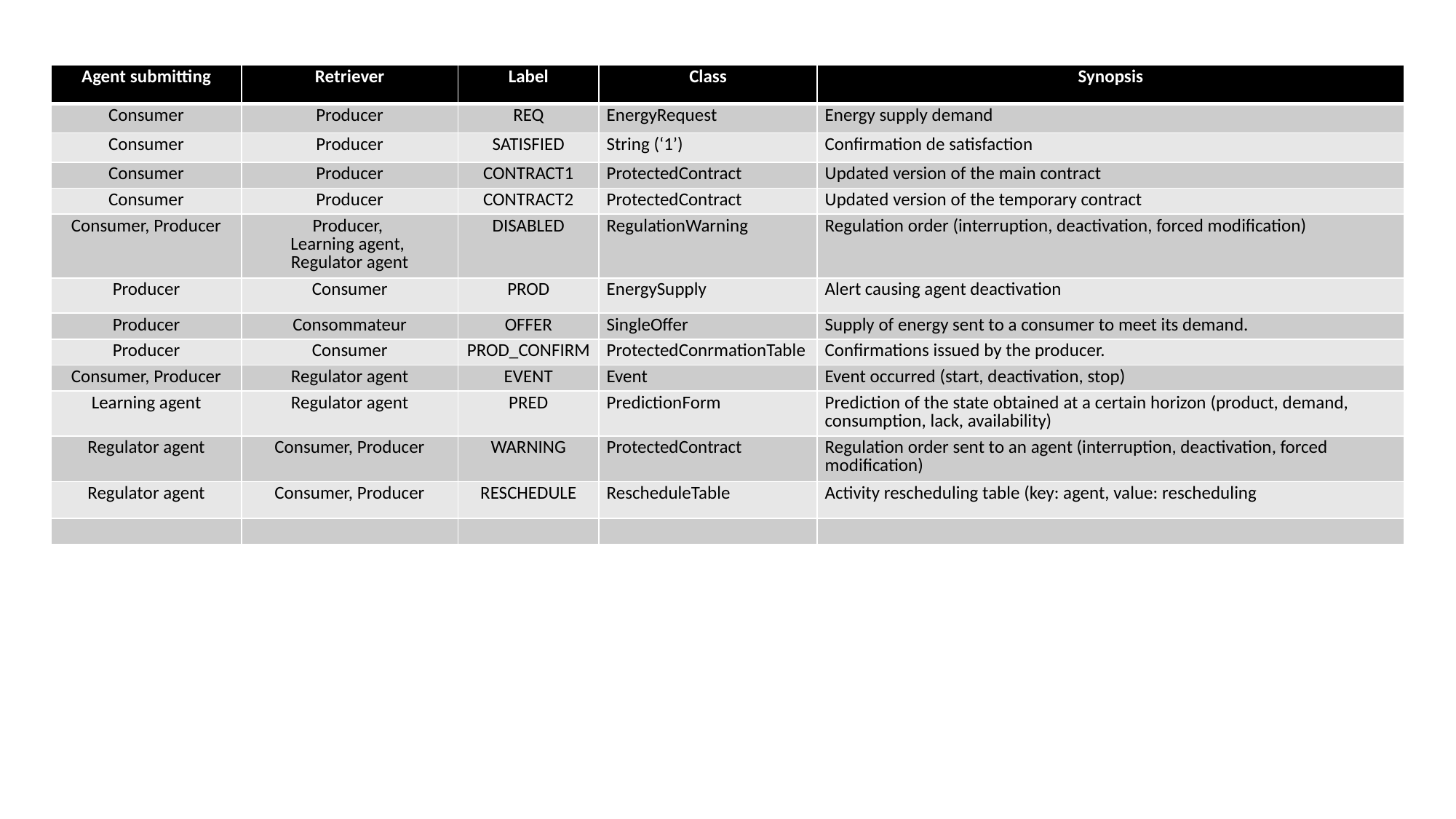

| Agent submitting | Retriever | Label | Class | Synopsis |
| --- | --- | --- | --- | --- |
| Consumer | Producer | REQ | EnergyRequest | Energy supply demand |
| Consumer | Producer | SATISFIED | String (‘1’) | Confirmation de satisfaction |
| Consumer | Producer | CONTRACT1 | ProtectedContract | Updated version of the main contract |
| Consumer | Producer | CONTRACT2 | ProtectedContract | Updated version of the temporary contract |
| Consumer, Producer | Producer, Learning agent, Regulator agent | DISABLED | RegulationWarning | Regulation order (interruption, deactivation, forced modification) |
| Producer | Consumer | PROD | EnergySupply | Alert causing agent deactivation |
| Producer | Consommateur | OFFER | SingleOffer | Supply of energy sent to a consumer to meet its demand. |
| Producer | Consumer | PROD\_CONFIRM | ProtectedConrmationTable | Confirmations issued by the producer. |
| Consumer, Producer | Regulator agent | EVENT | Event | Event occurred (start, deactivation, stop) |
| Learning agent | Regulator agent | PRED | PredictionForm | Prediction of the state obtained at a certain horizon (product, demand, consumption, lack, availability) |
| Regulator agent | Consumer, Producer | WARNING | ProtectedContract | Regulation order sent to an agent (interruption, deactivation, forced modification) |
| Regulator agent | Consumer, Producer | RESCHEDULE | RescheduleTable | Activity rescheduling table (key: agent, value: rescheduling |
|  |  |  |  |  |